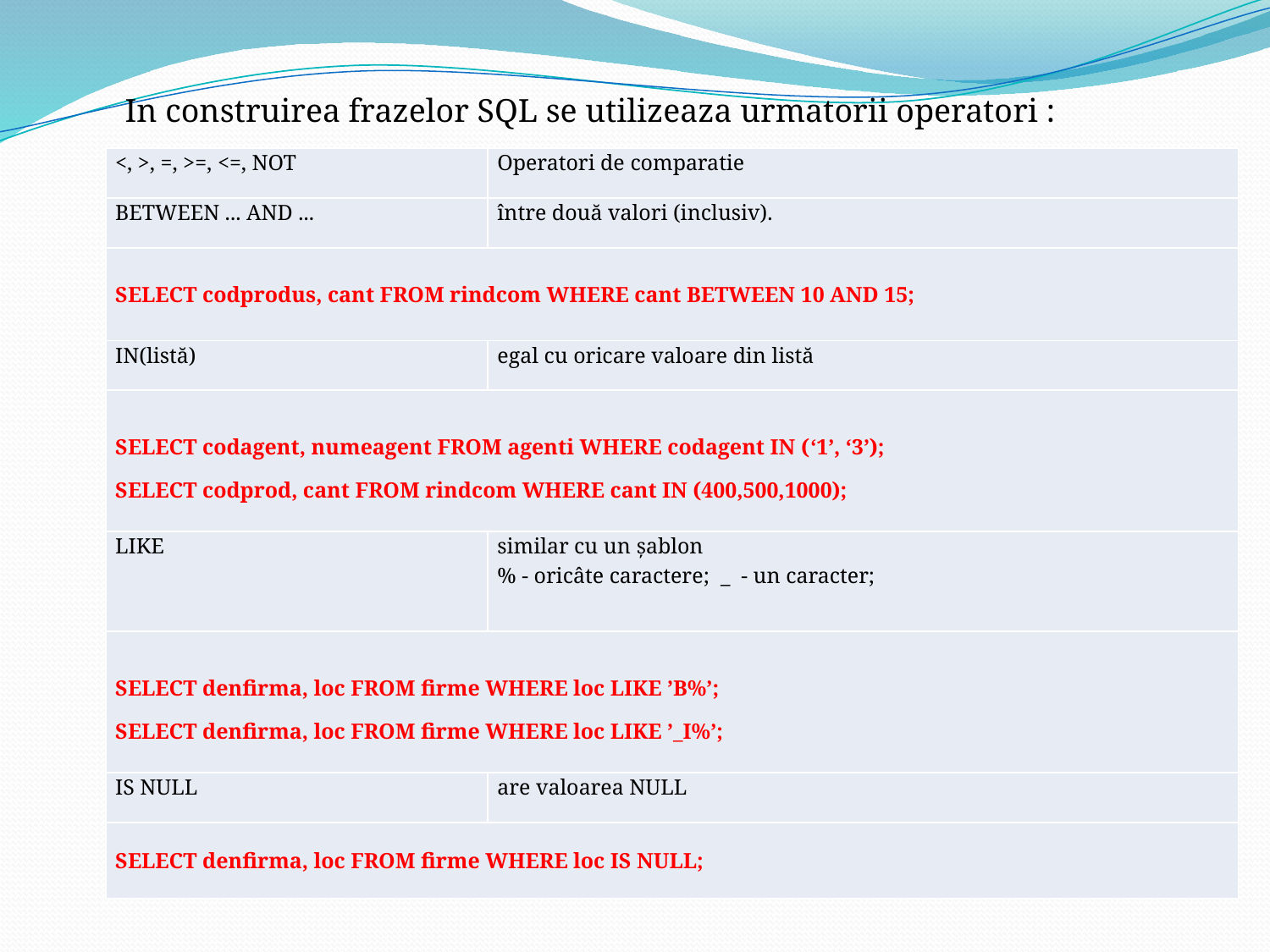

In construirea frazelor SQL se utilizeaza urmatorii operatori :
| <, >, =, >=, <=, NOT | Operatori de comparatie |
| --- | --- |
| BETWEEN ... AND ... | între două valori (inclusiv). |
| SELECT codprodus, cant FROM rindcom WHERE cant BETWEEN 10 AND 15; |  |
| IN(listă) | egal cu oricare valoare din listă |
| SELECT codagent, numeagent FROM agenti WHERE codagent IN (‘1’, ‘3’); SELECT codprod, cant FROM rindcom WHERE cant IN (400,500,1000); |  |
| LIKE | similar cu un şablon % - oricâte caractere; \_ - un caracter; |
| SELECT denfirma, loc FROM firme WHERE loc LIKE ’B%’; SELECT denfirma, loc FROM firme WHERE loc LIKE ’\_I%’; |  |
| IS NULL | are valoarea NULL |
| SELECT denfirma, loc FROM firme WHERE loc IS NULL; |  |